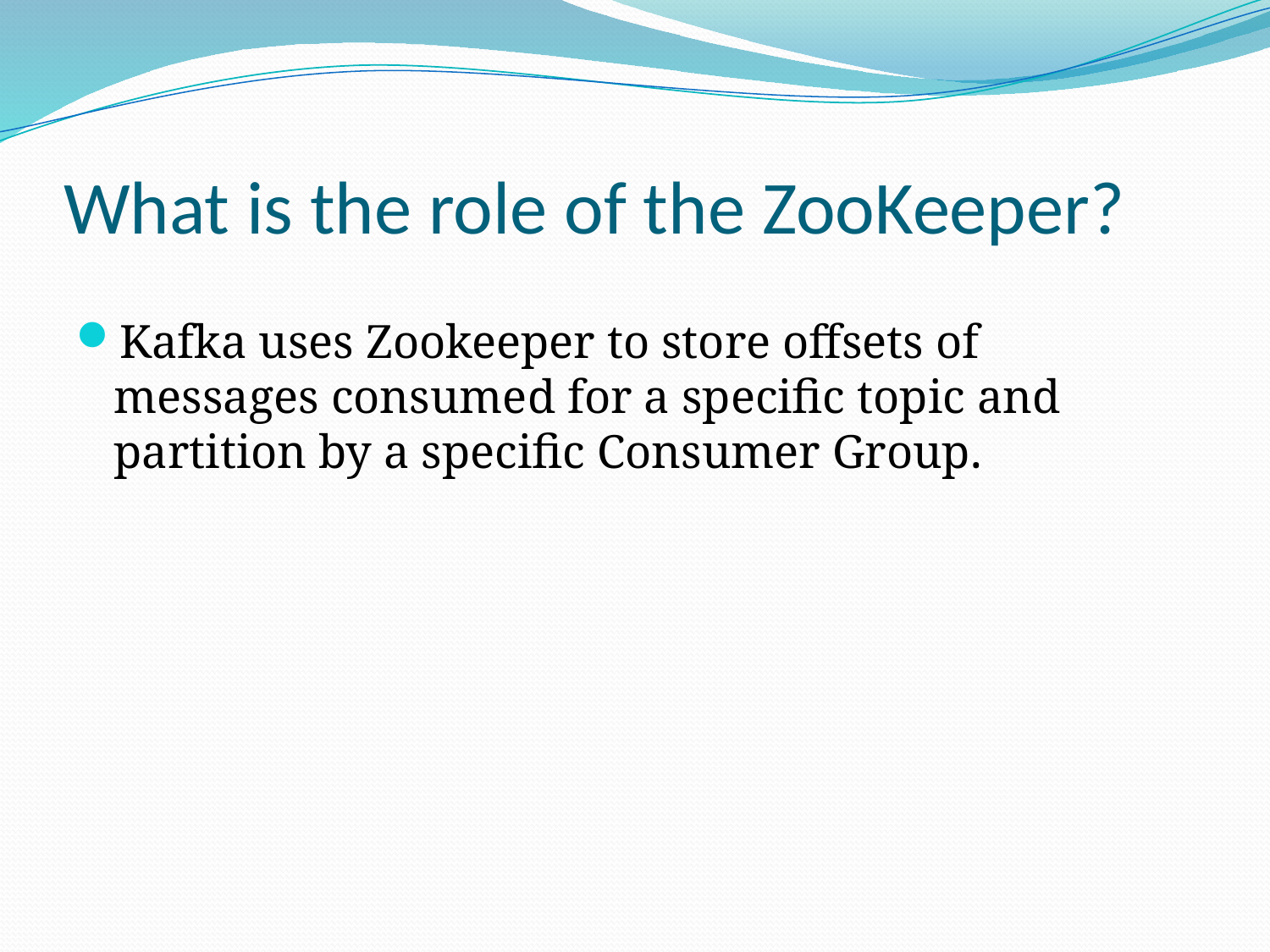

# What is the role of the ZooKeeper?
Kafka uses Zookeeper to store offsets of messages consumed for a specific topic and partition by a specific Consumer Group.